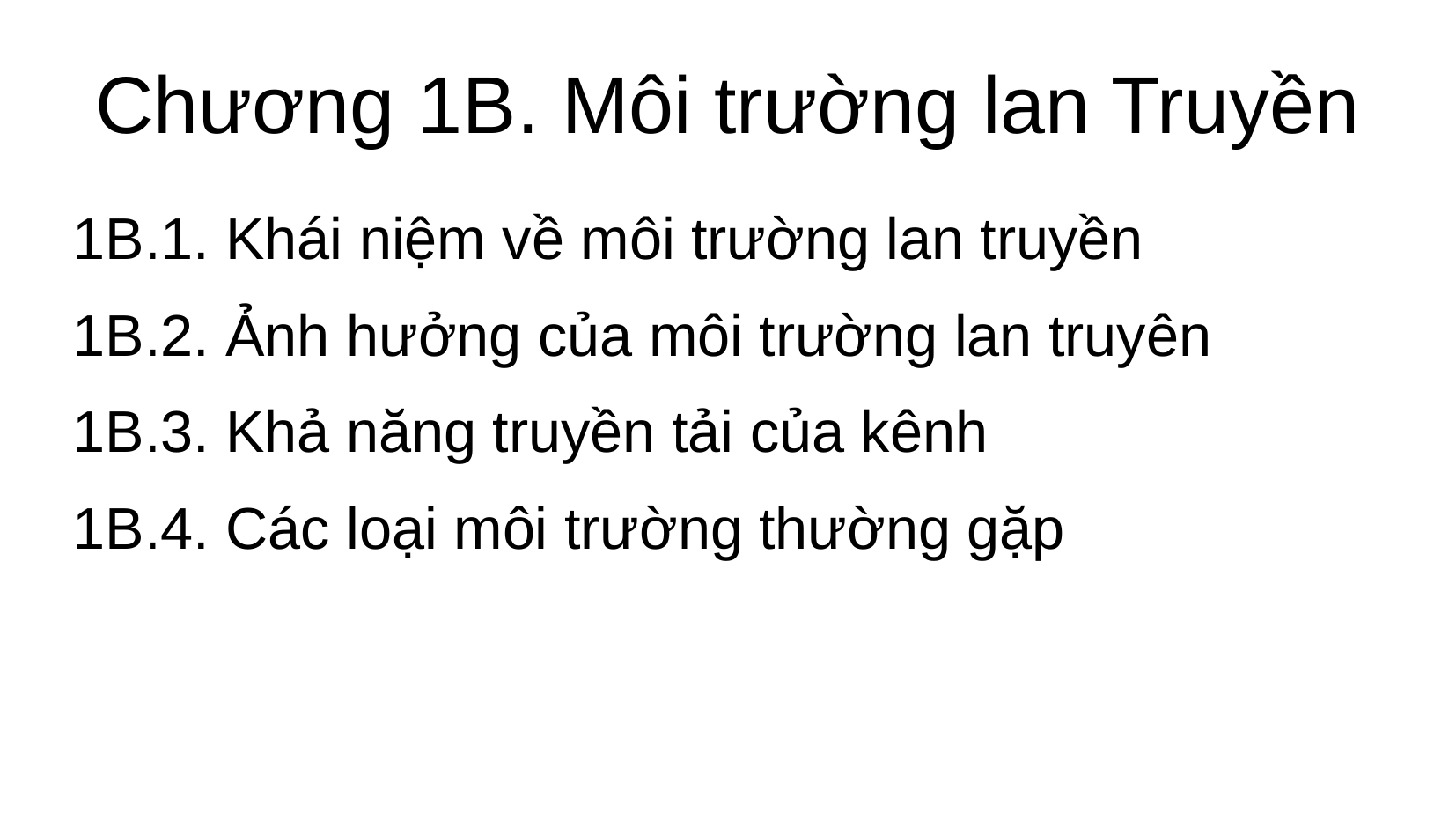

Chương 1B. Môi trường lan Truyền
1B.1. Khái niệm về môi trường lan truyền
1B.2. Ảnh hưởng của môi trường lan truyên
1B.3. Khả năng truyền tải của kênh
1B.4. Các loại môi trường thường gặp